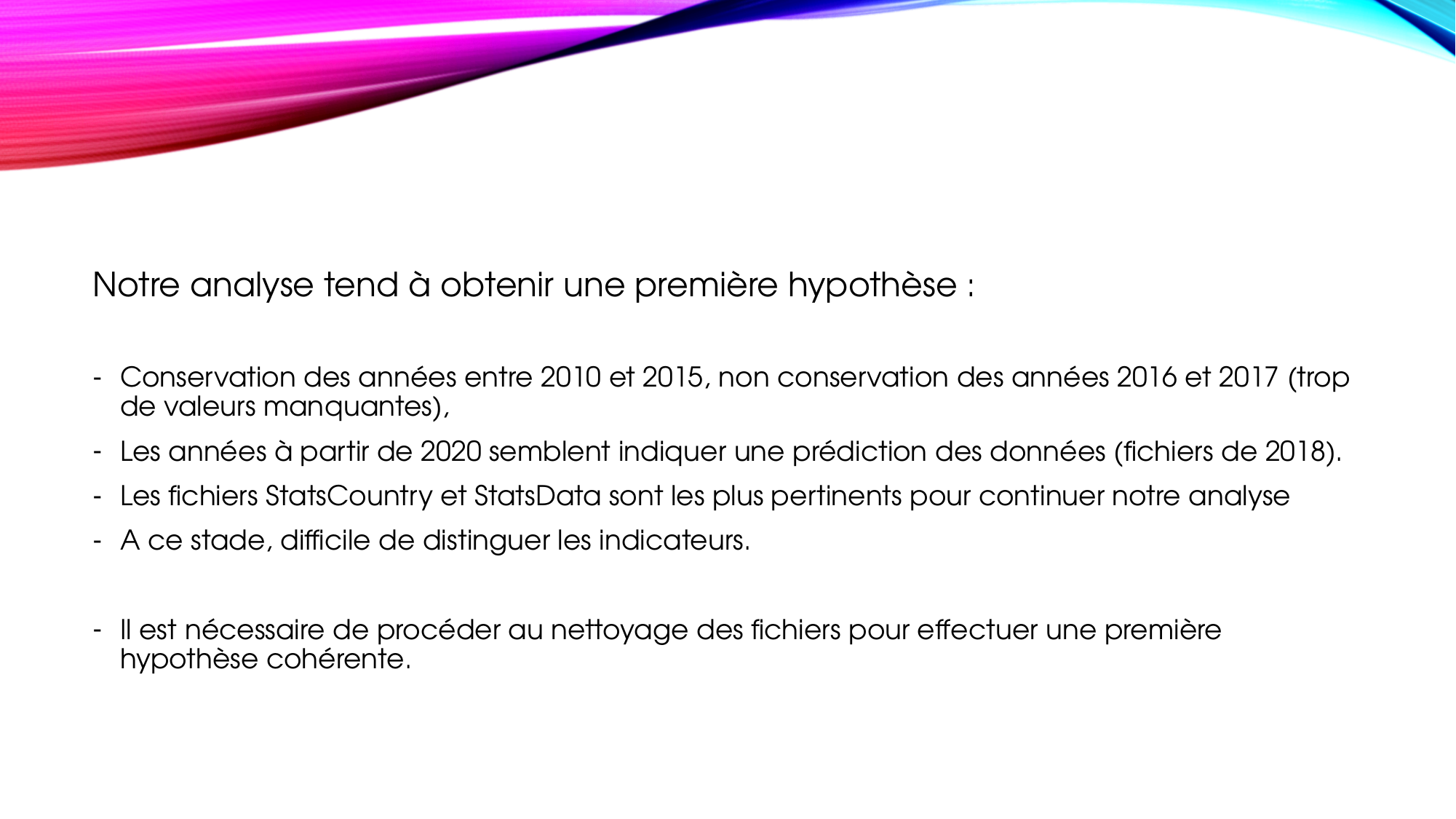

#
Notre analyse tend à obtenir une première hypothèse :

Conservation des années entre 2010 et 2015, non conservation des années 2016 et 2017 (trop de valeurs manquantes),
Les années à partir de 2020 semblent indiquer une prédiction des données (fichiers de 2018).
Les fichiers StatsCountry et StatsData sont les plus pertinents pour continuer notre analyse
A ce stade, difficile de distinguer les indicateurs.

Il est nécessaire de procéder au nettoyage des fichiers pour effectuer une première hypothèse cohérente.